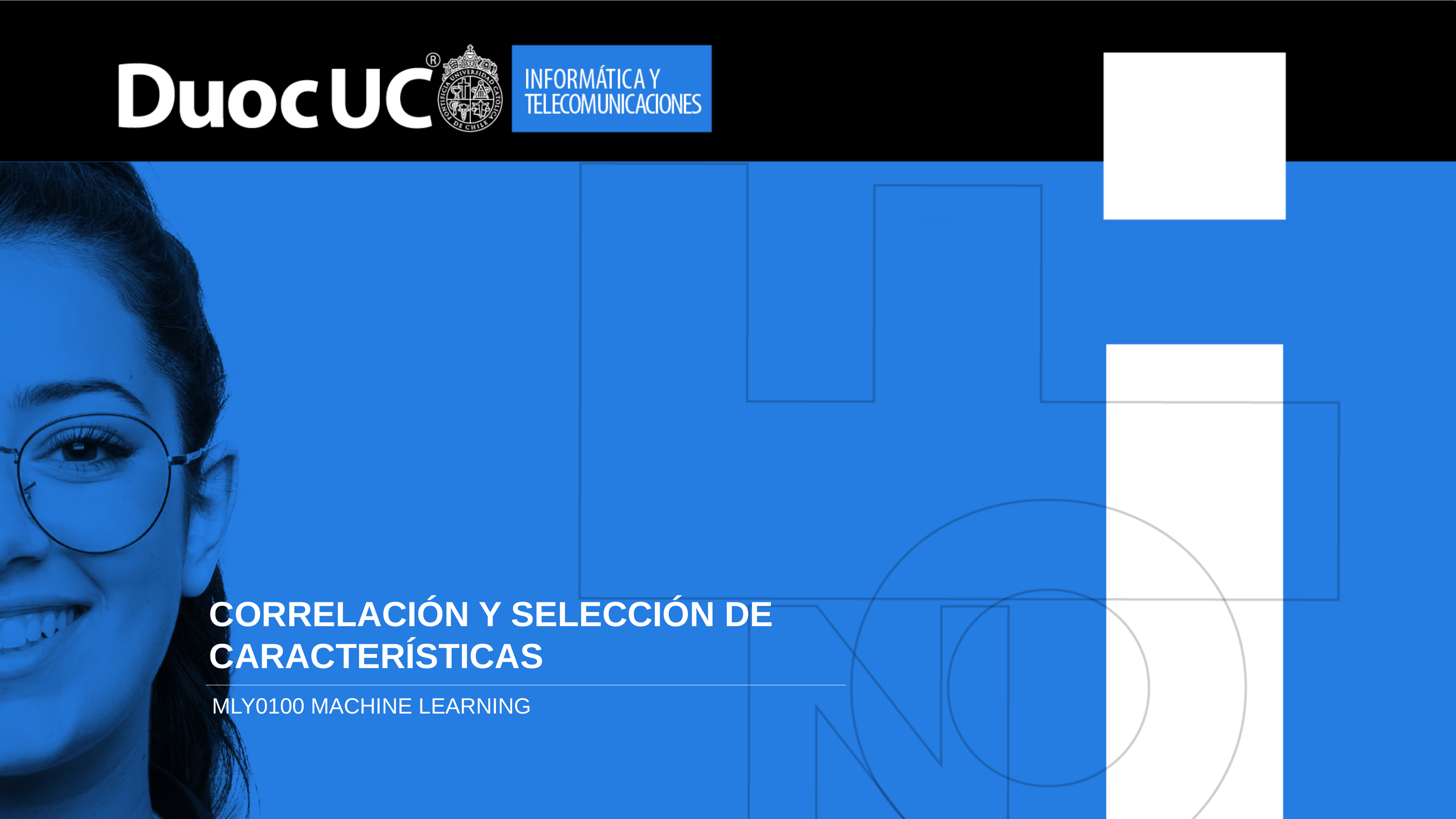

# CORRELACIÓN Y SELECCIÓN DE CARACTERÍSTICAS
MLY0100 MACHINE LEARNING